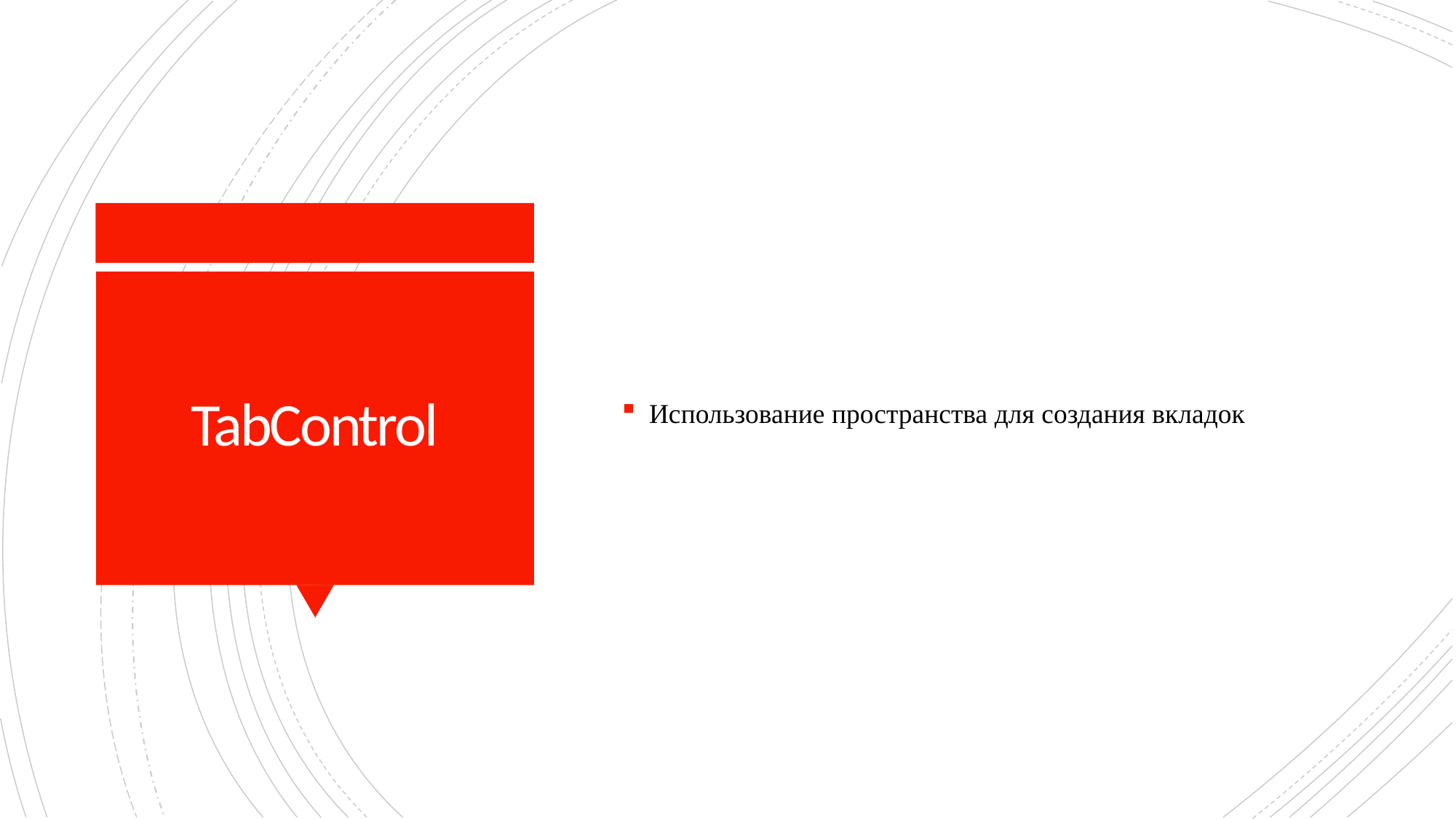

Использование пространства для создания вкладок
# TabControl